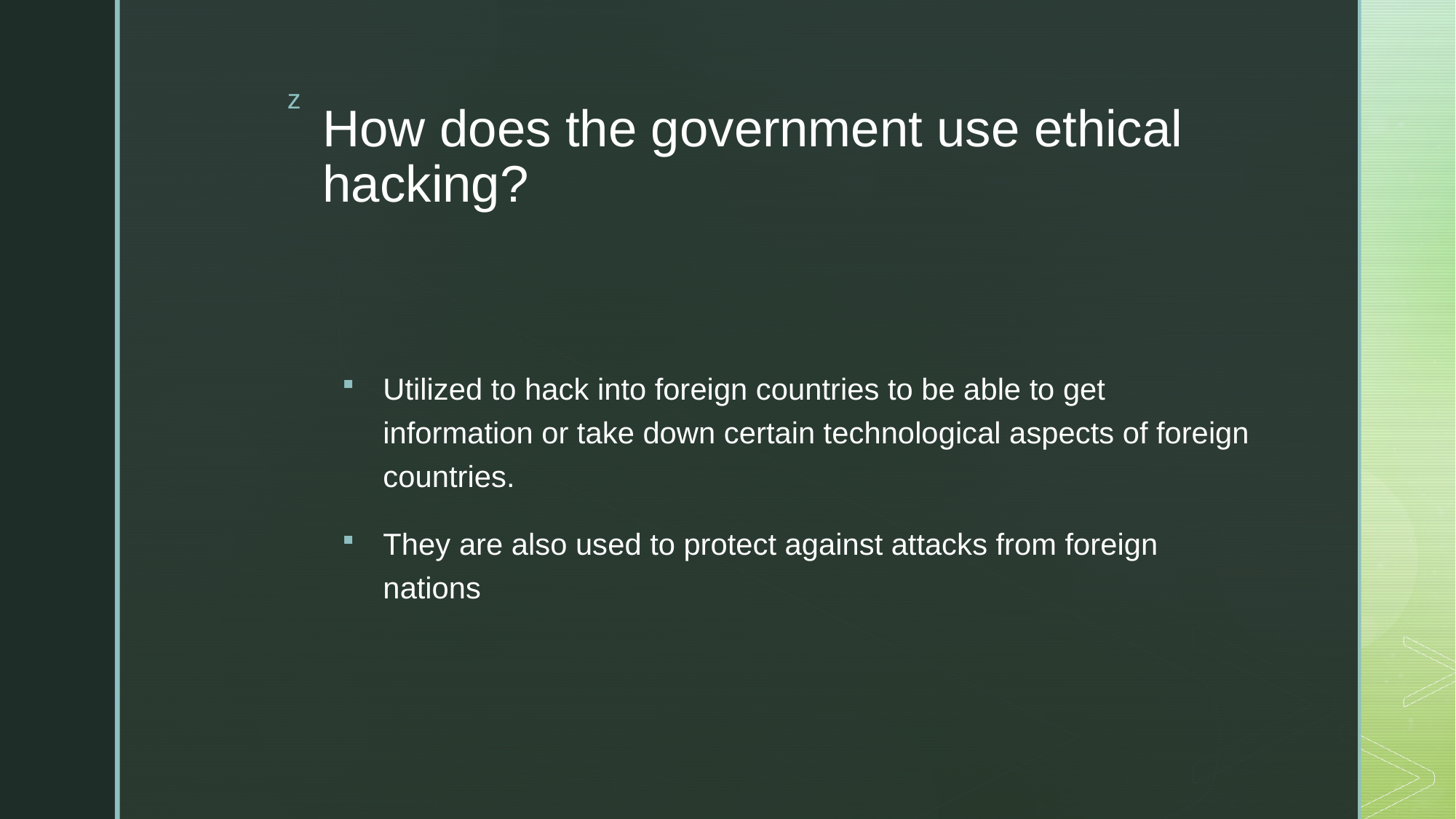

# How does the government use ethical hacking?
Utilized to hack into foreign countries to be able to get information or take down certain technological aspects of foreign countries.
They are also used to protect against attacks from foreign nations